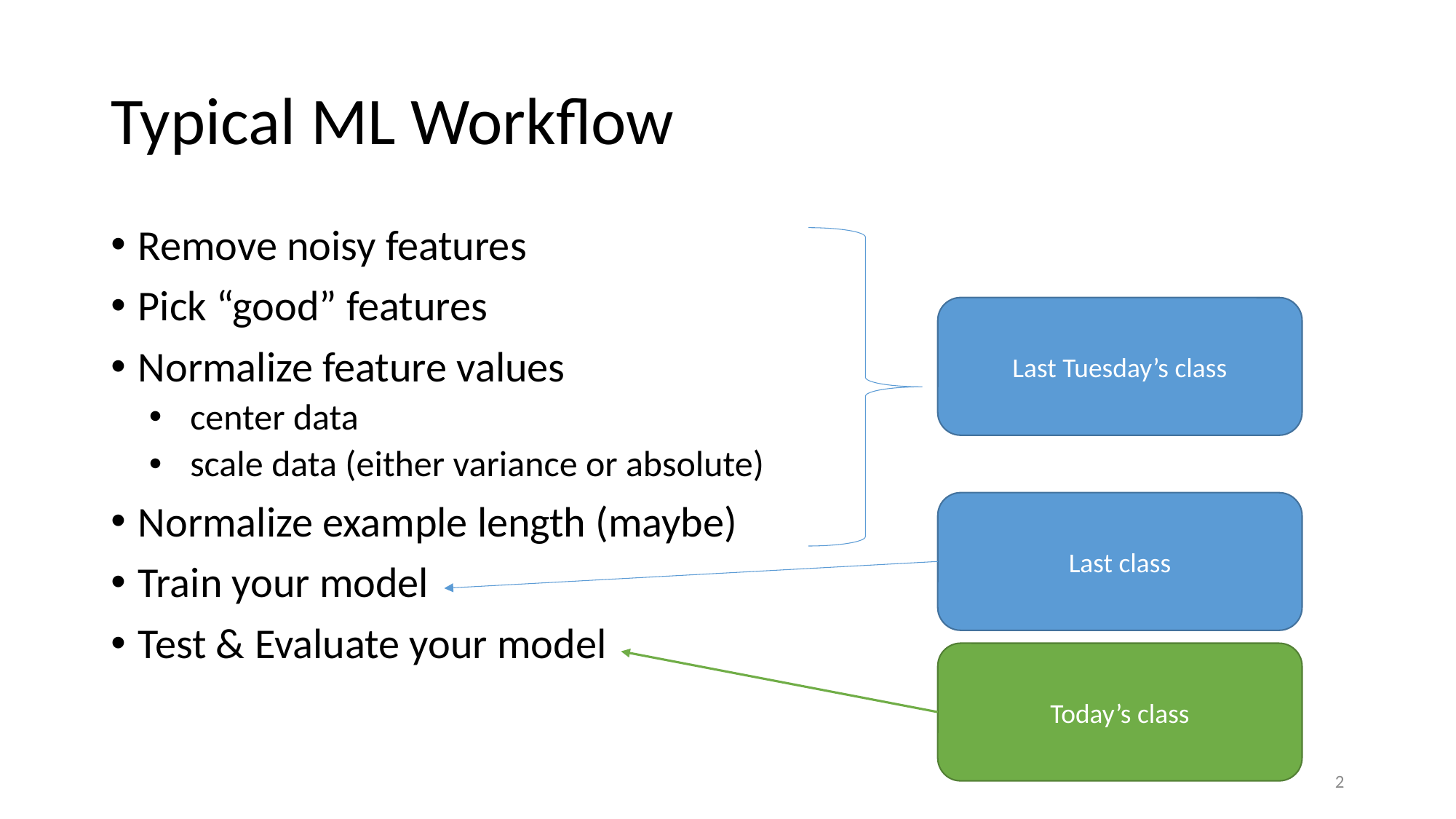

# Typical ML Workflow
Remove noisy features
Pick “good” features
Normalize feature values
center data
scale data (either variance or absolute)
Normalize example length (maybe)
Train your model
Test & Evaluate your model

Last Tuesday’s class
Last class
Today’s class
2